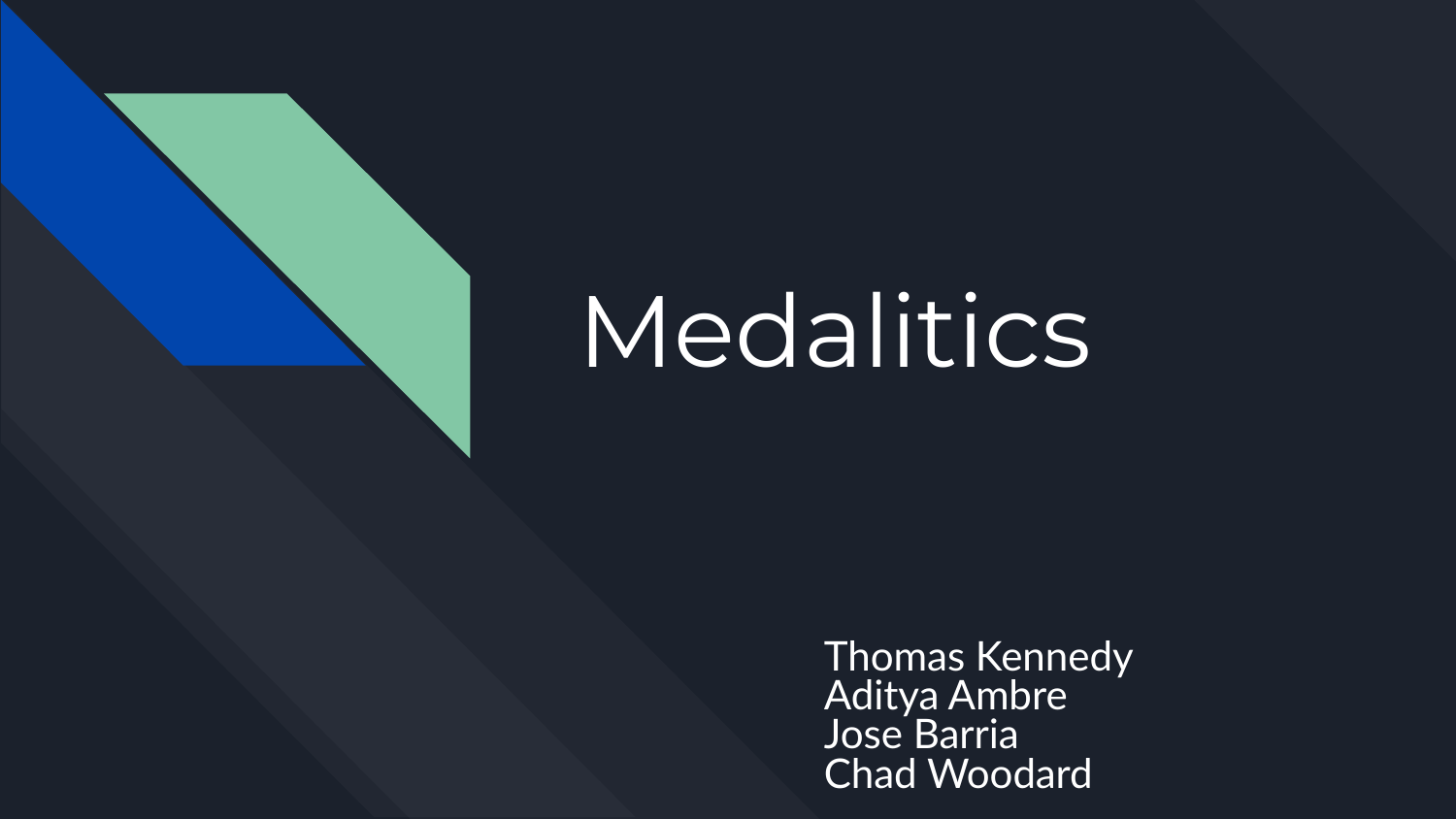

# Medalitics
Thomas Kennedy
Aditya Ambre
Jose Barria
Chad Woodard